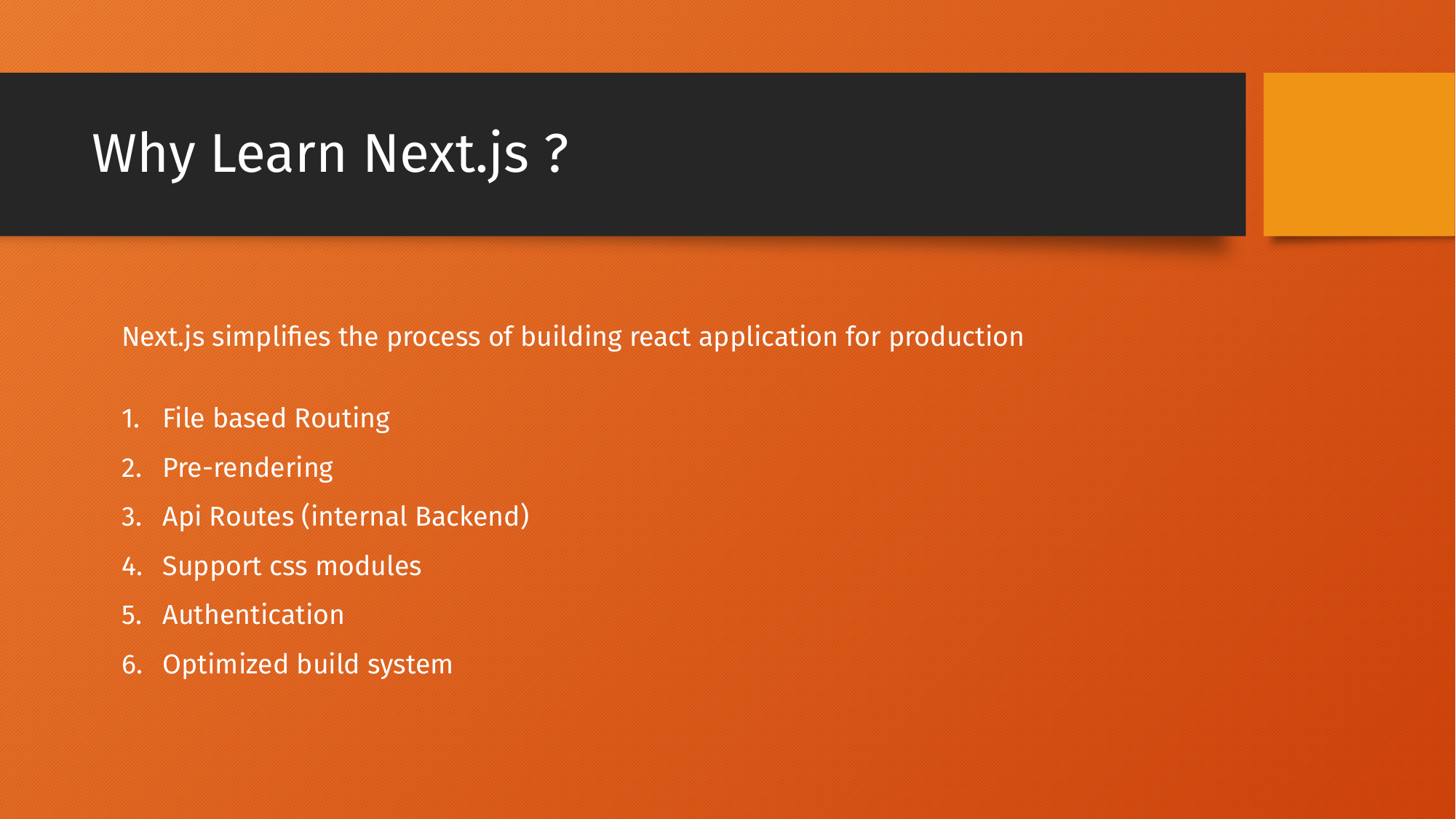

# Why Learn Next.js ?
Next.js simplifies the process of building react application for production

File based Routing
Pre-rendering
Api Routes (internal Backend)
Support css modules
Authentication
Optimized build system